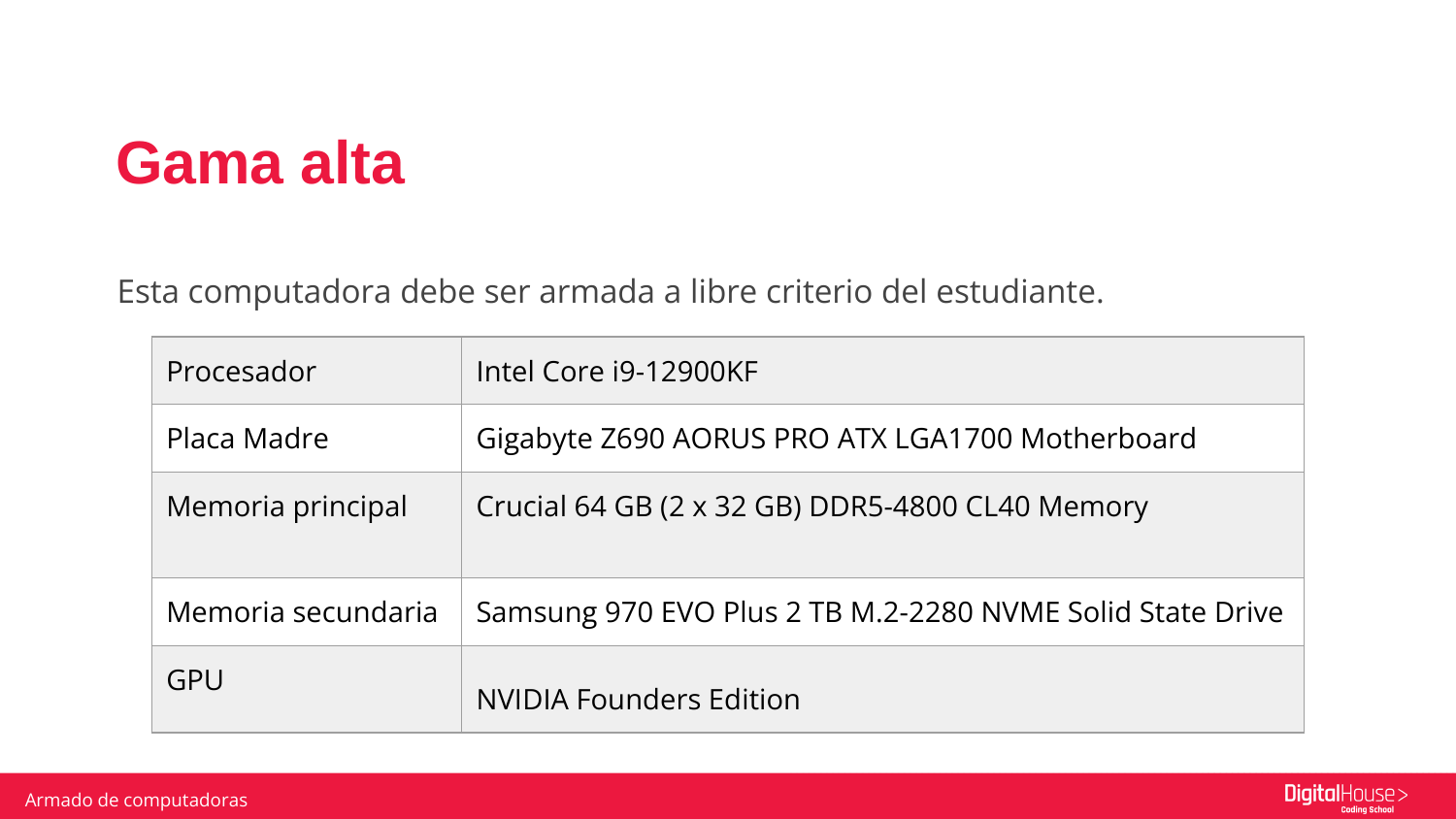

Gama alta
Esta computadora debe ser armada a libre criterio del estudiante.

| Procesador | Intel Core i9-12900KF |
| --- | --- |
| Placa Madre | Gigabyte Z690 AORUS PRO ATX LGA1700 Motherboard |
| Memoria principal | Crucial 64 GB (2 x 32 GB) DDR5-4800 CL40 Memory |
| Memoria secundaria | Samsung 970 EVO Plus 2 TB M.2-2280 NVME Solid State Drive |
| GPU | NVIDIA Founders Edition |